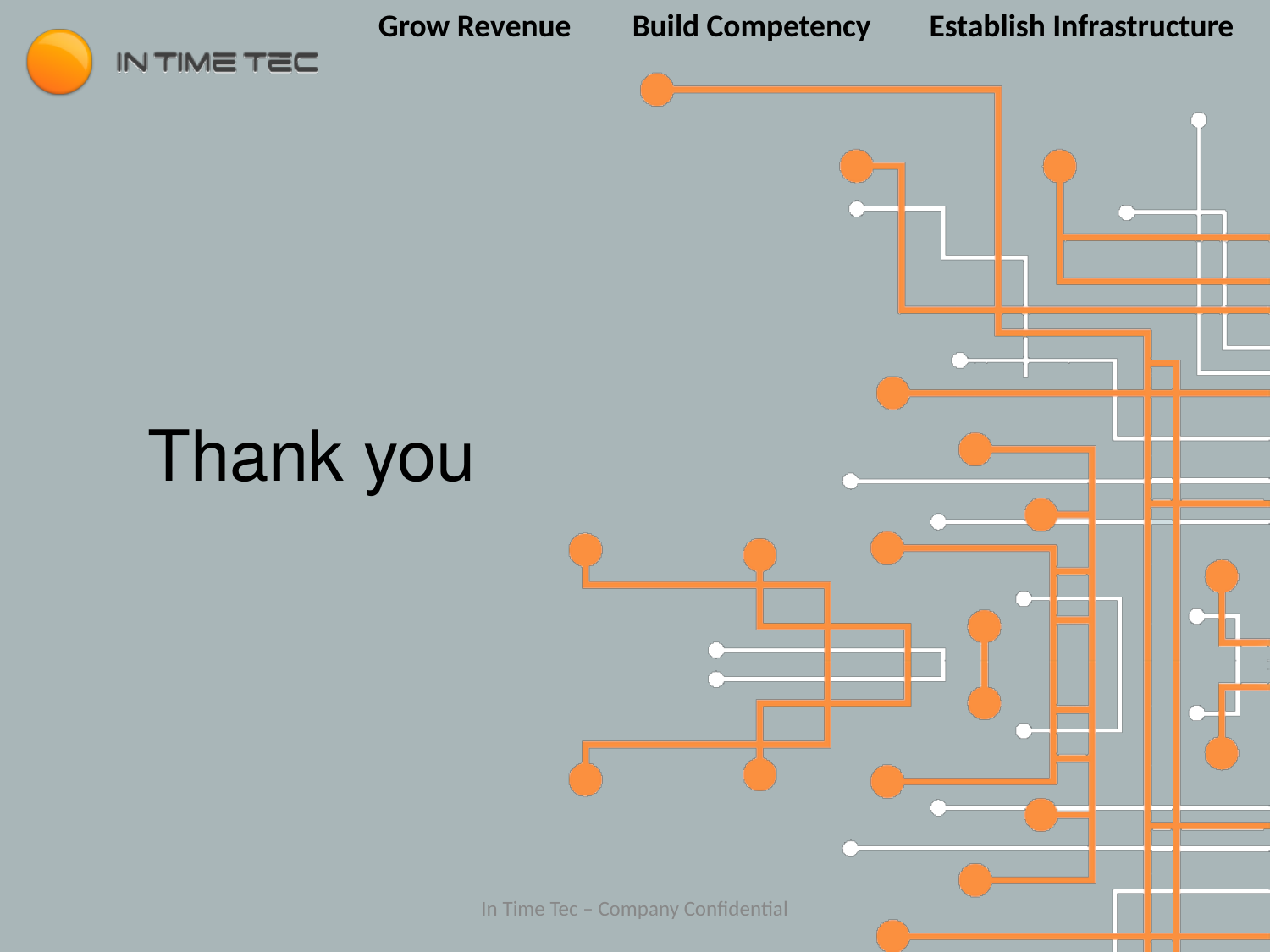

Grow Revenue	Build Competency	      Establish Infrastructure
#
Thank you
In Time Tec – Company Confidential